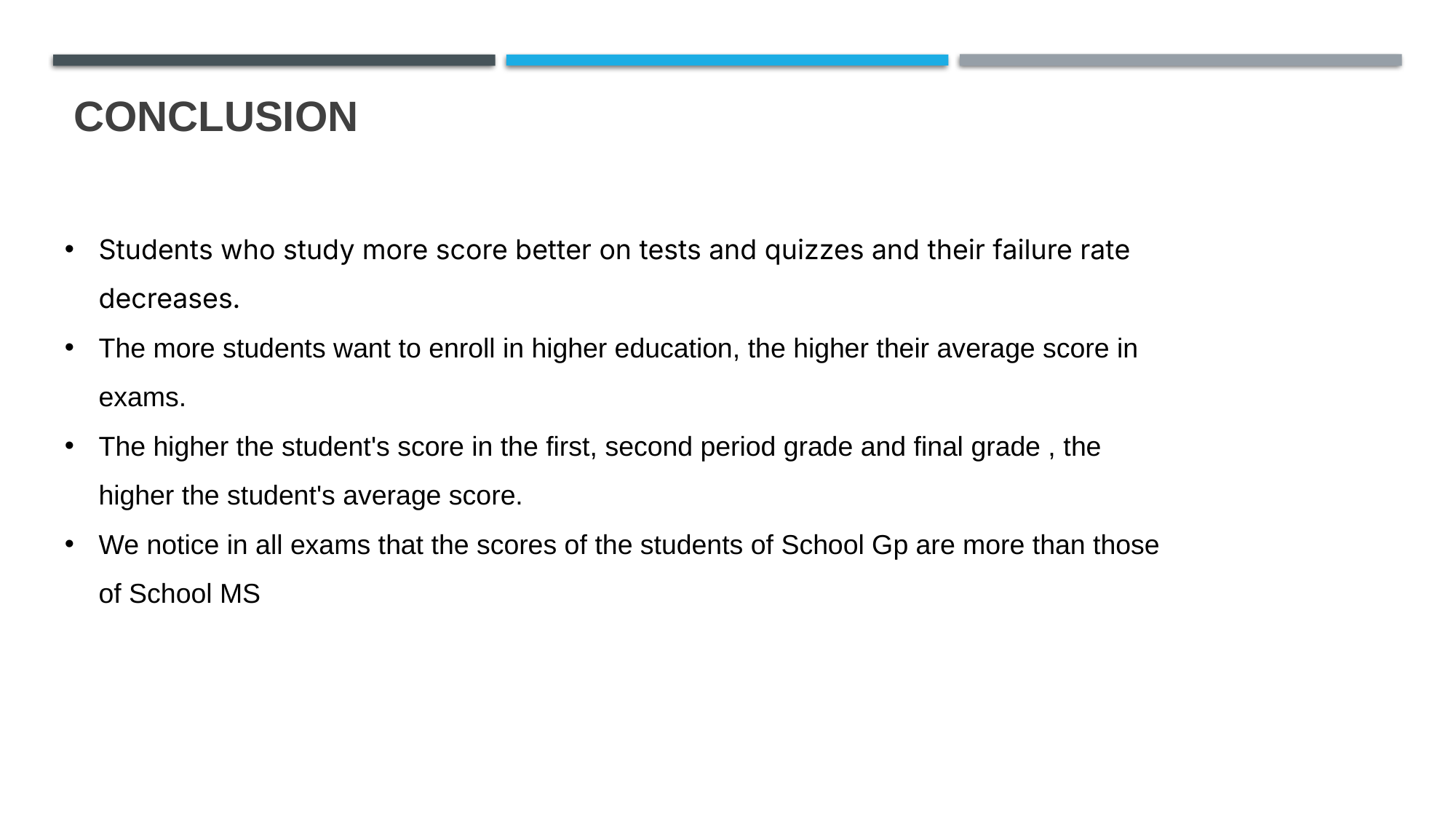

Conclusion
Students who study more score better on tests and quizzes and their failure rate decreases.
The more students want to enroll in higher education, the higher their average score in exams.
The higher the student's score in the first, second period grade and final grade , the higher the student's average score.
We notice in all exams that the scores of the students of School Gp are more than those of School MS